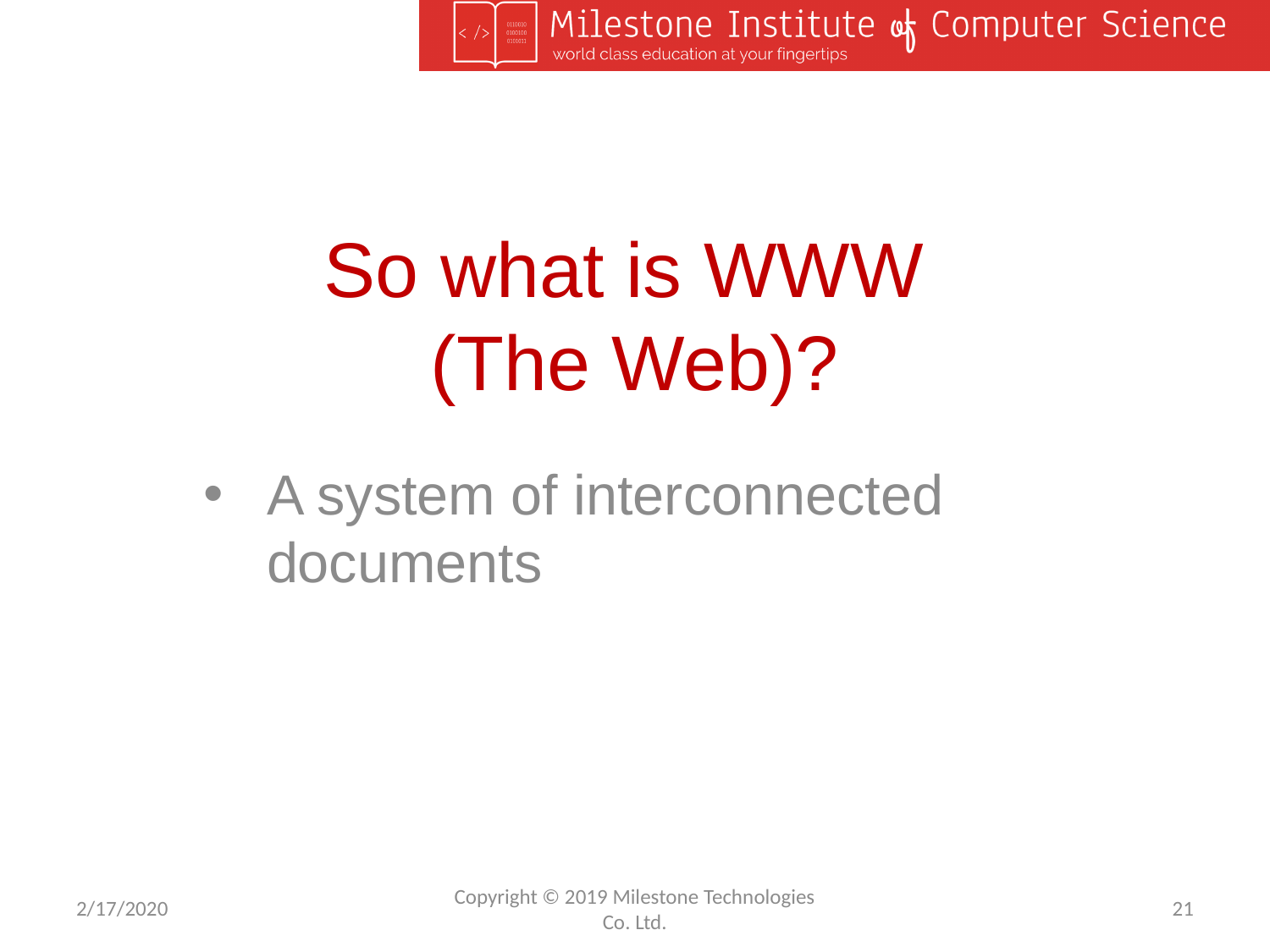

# So what is WWW (The Web)?
A system of interconnected documents

2/17/2020
21
Copyright © 2019 Milestone Technologies Co. Ltd.